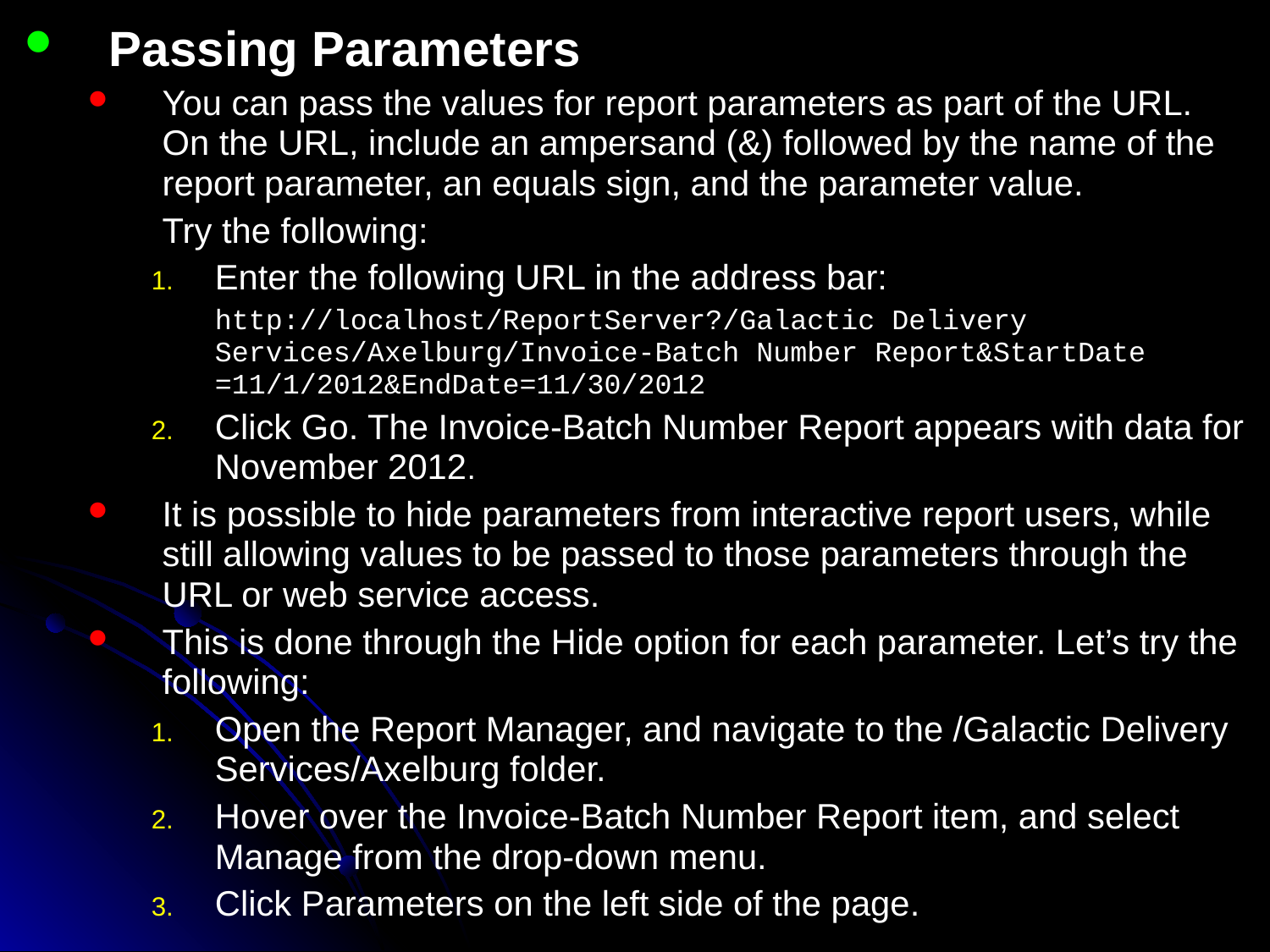

Passing Parameters
You can pass the values for report parameters as part of the URL. On the URL, include an ampersand (&) followed by the name of the report parameter, an equals sign, and the parameter value.
	Try the following:
Enter the following URL in the address bar:
	http://localhost/ReportServer?/Galactic Delivery Services/Axelburg/Invoice-Batch Number Report&StartDate =11/1/2012&EndDate=11/30/2012
Click Go. The Invoice-Batch Number Report appears with data for November 2012.
It is possible to hide parameters from interactive report users, while still allowing values to be passed to those parameters through the URL or web service access.
This is done through the Hide option for each parameter. Let’s try the following:
Open the Report Manager, and navigate to the /Galactic Delivery Services/Axelburg folder.
Hover over the Invoice-Batch Number Report item, and select Manage from the drop-down menu.
Click Parameters on the left side of the page.